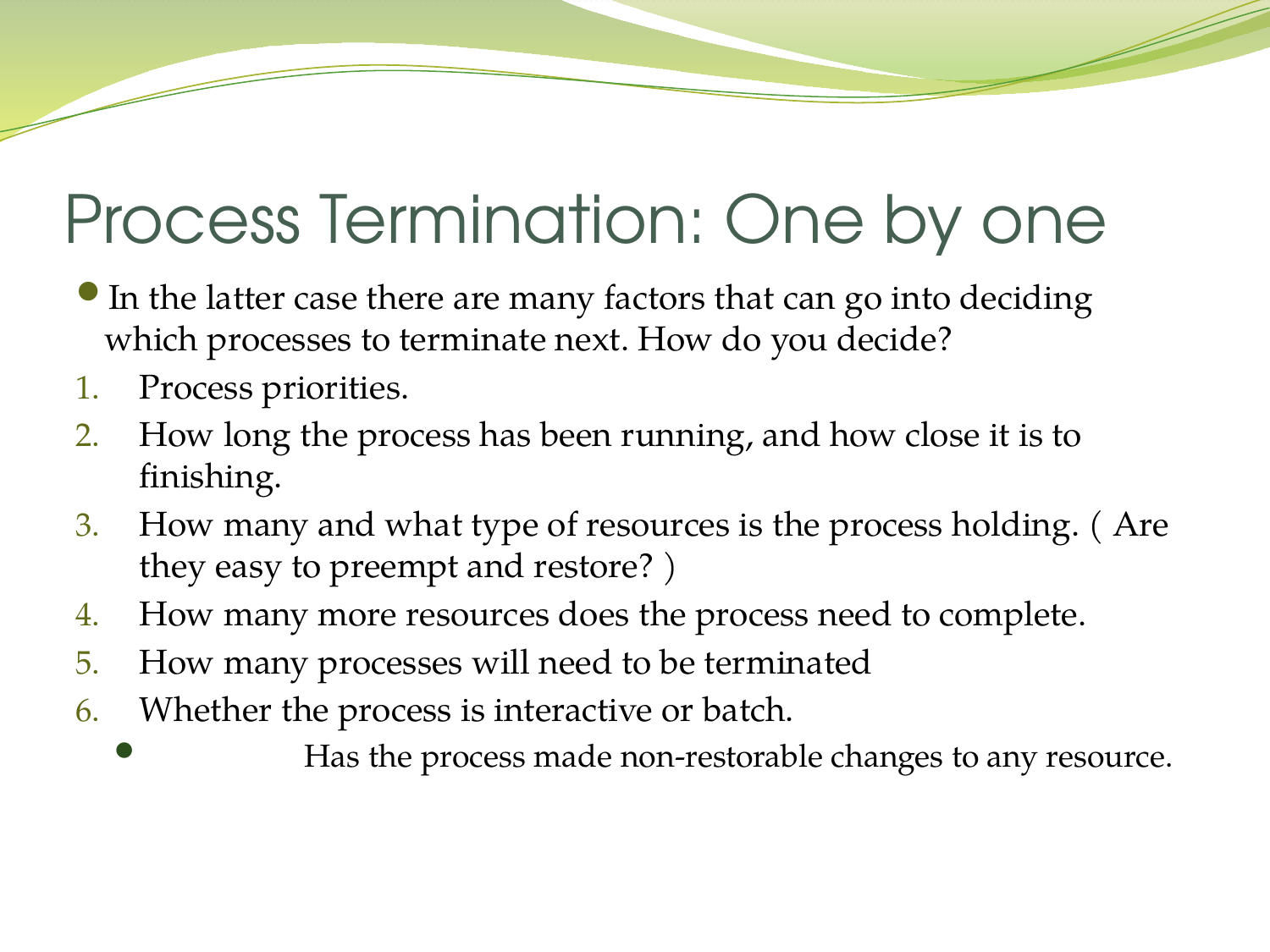

# Process Termination: One by one
In the latter case there are many factors that can go into deciding which processes to terminate next. How do you decide?
Process priorities.
How long the process has been running, and how close it is to finishing.
How many and what type of resources is the process holding. ( Are they easy to preempt and restore? )
How many more resources does the process need to complete.
How many processes will need to be terminated
Whether the process is interactive or batch.
	Has the process made non-restorable changes to any resource.